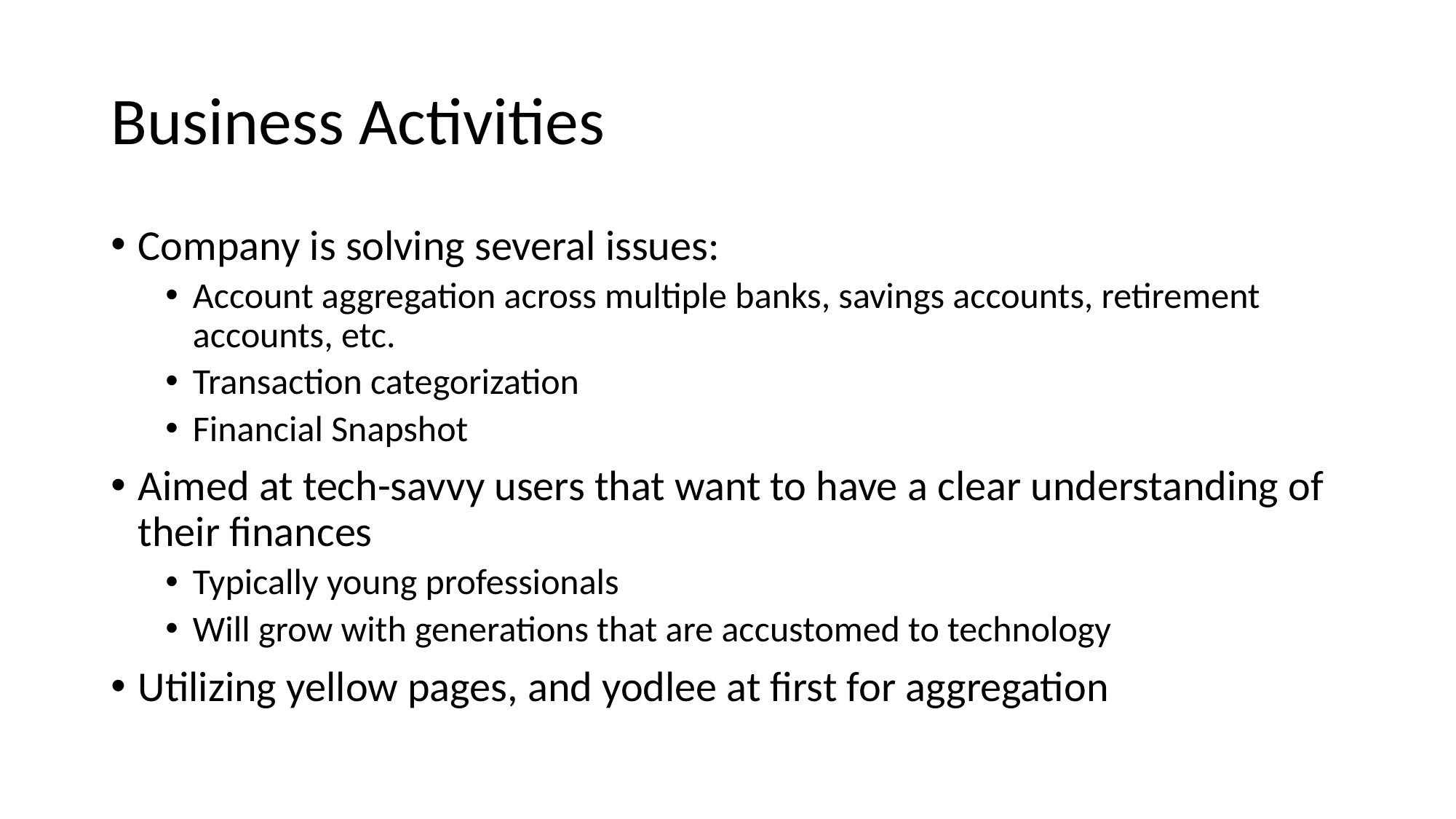

# Business Activities
Company is solving several issues:
Account aggregation across multiple banks, savings accounts, retirement accounts, etc.
Transaction categorization
Financial Snapshot
Aimed at tech-savvy users that want to have a clear understanding of their finances
Typically young professionals
Will grow with generations that are accustomed to technology
Utilizing yellow pages, and yodlee at first for aggregation